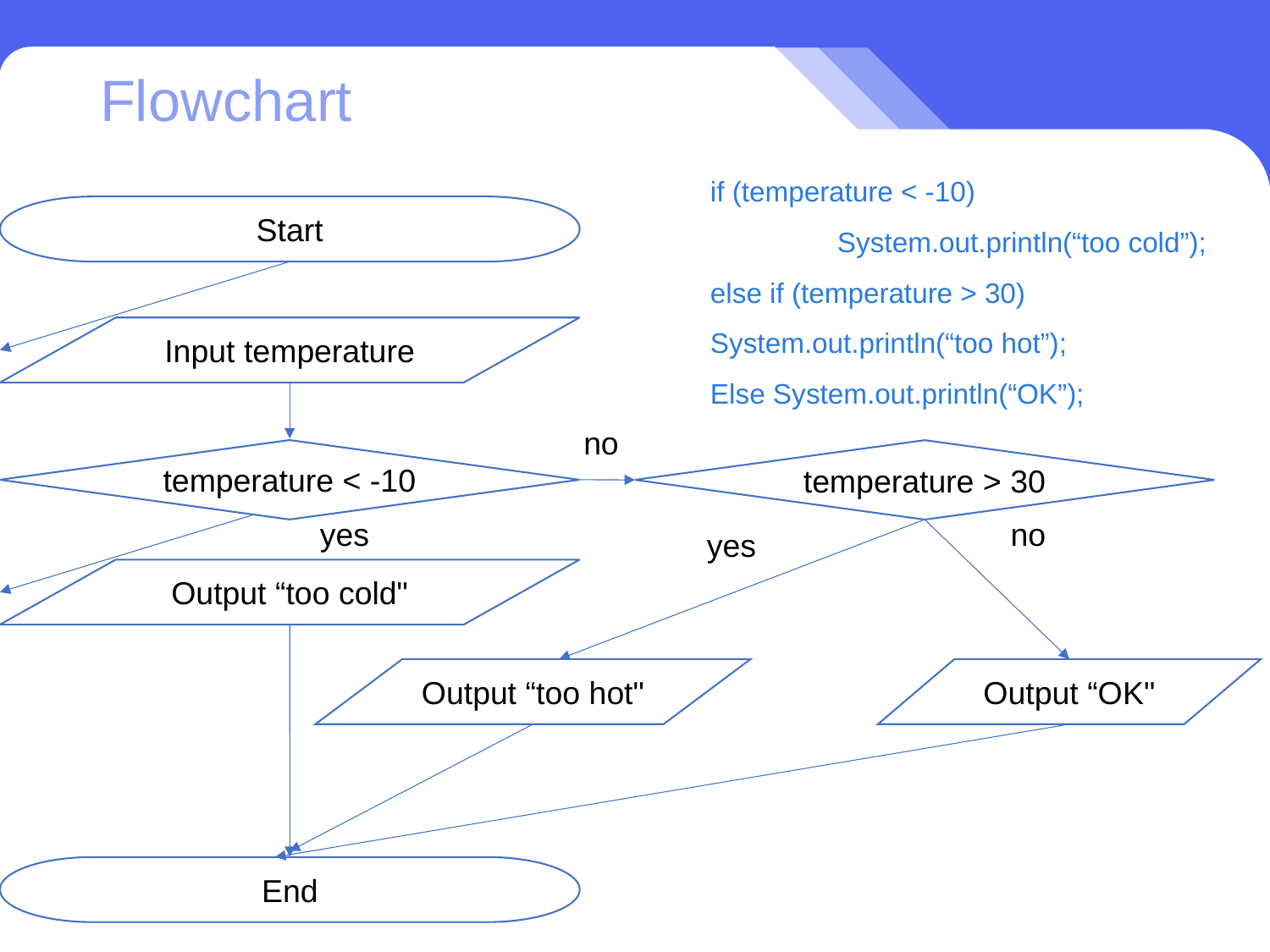

# Flowchart
if (temperature < -10)
	System.out.println(“too cold”);
else if (temperature > 30) 	System.out.println(“too hot”);
Else System.out.println(“OK”);
Start
Input temperature
no
temperature < -10
temperature > 30
yes
no
yes
Output “too cold"
Output “too hot"
Output “OK"
no
End